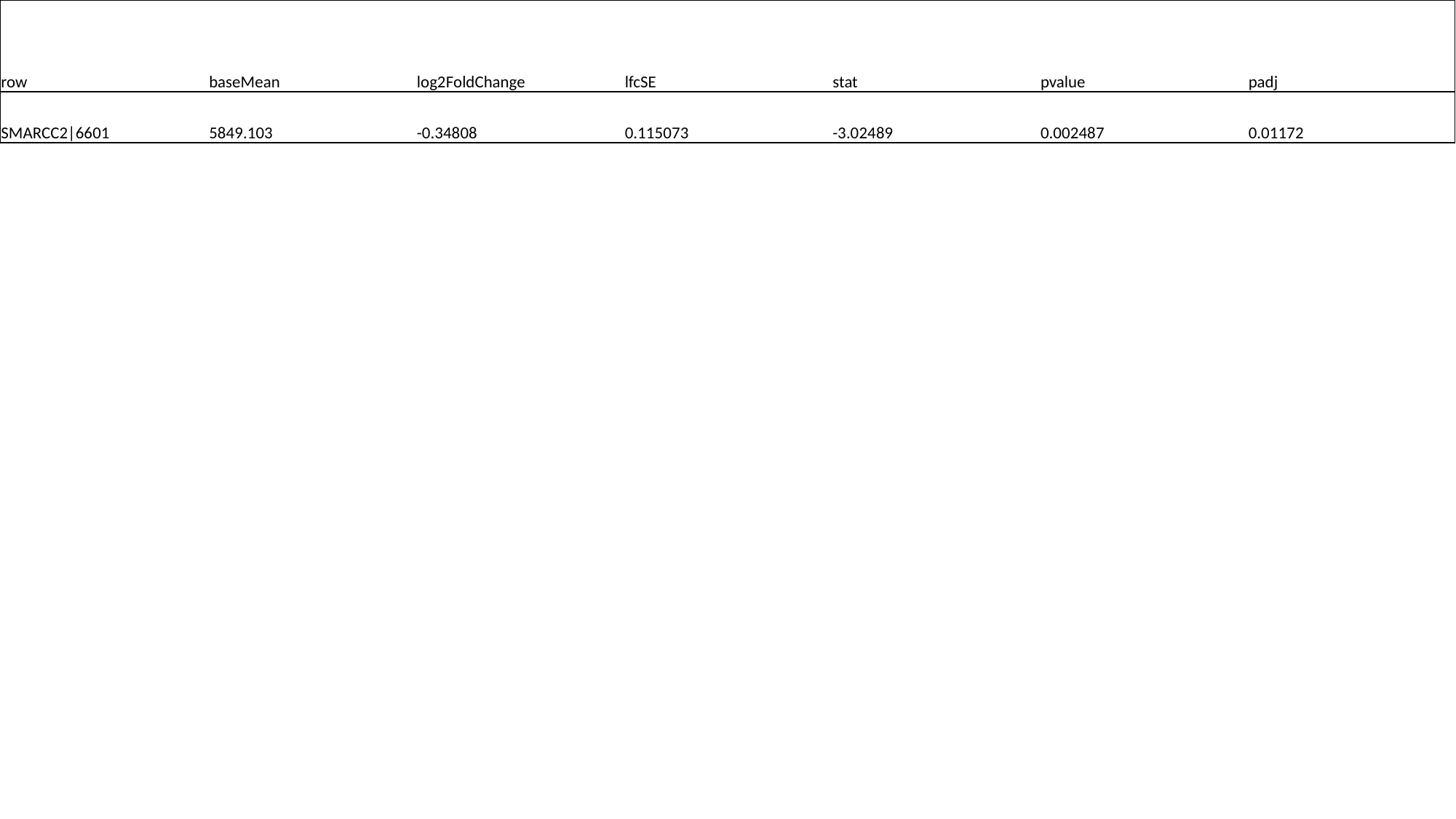

| row | baseMean | log2FoldChange | lfcSE | stat | pvalue | padj |
| --- | --- | --- | --- | --- | --- | --- |
| SMARCC2|6601 | 5849.103 | -0.34808 | 0.115073 | -3.02489 | 0.002487 | 0.01172 |